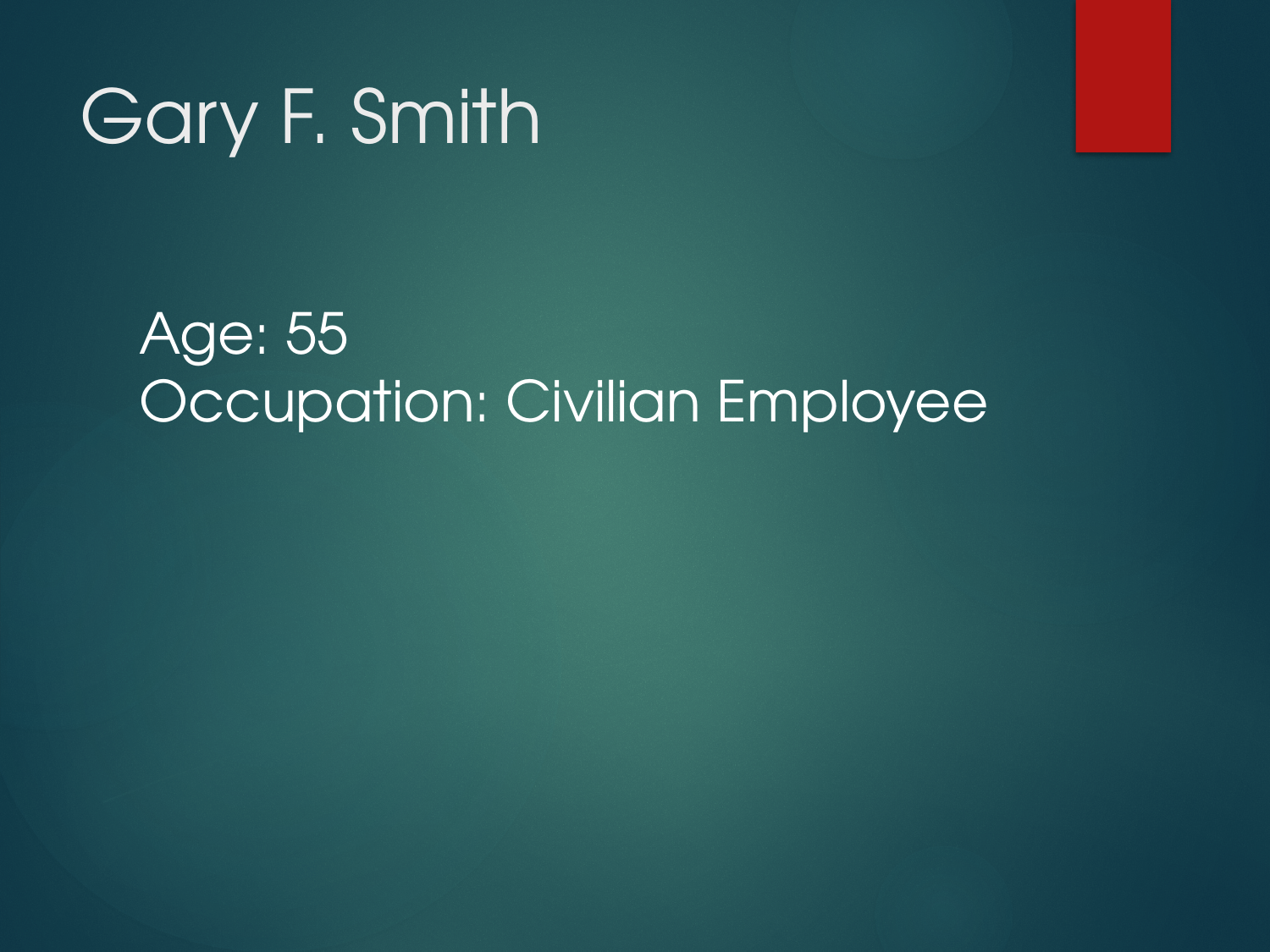

# Gary F. Smith

Age: 55
Occupation: Civilian Employee